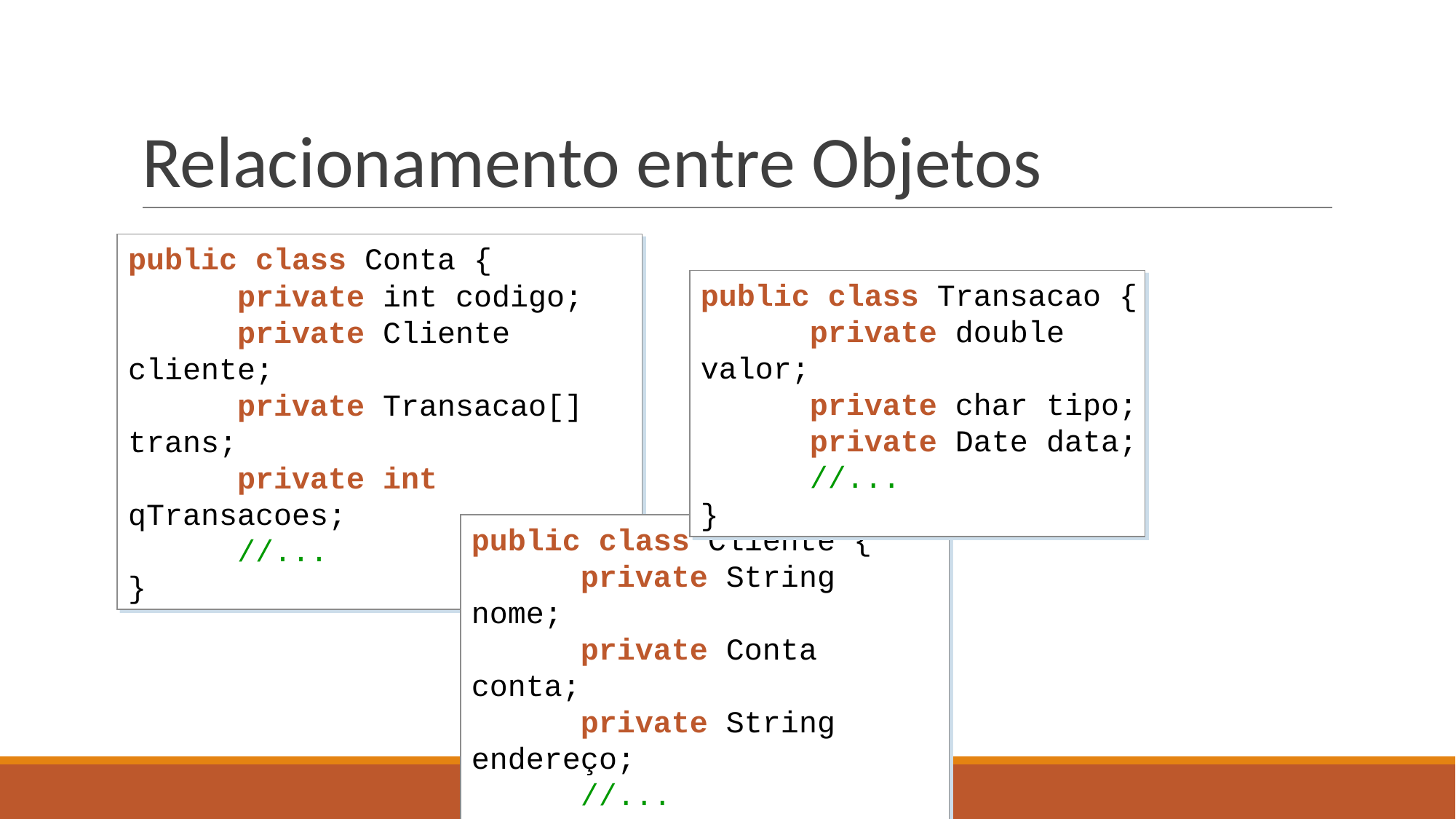

# Relacionamento entre Objetos
public class Conta {
	private int codigo;
	private Cliente cliente;
	private Transacao[] trans;
	private int qTransacoes;
	//...
}
public class Transacao {
	private double valor;
	private char tipo;
	private Date data;
	//...
}
public class Cliente {
	private String nome;
	private Conta conta;
	private String endereço;
	//...
}